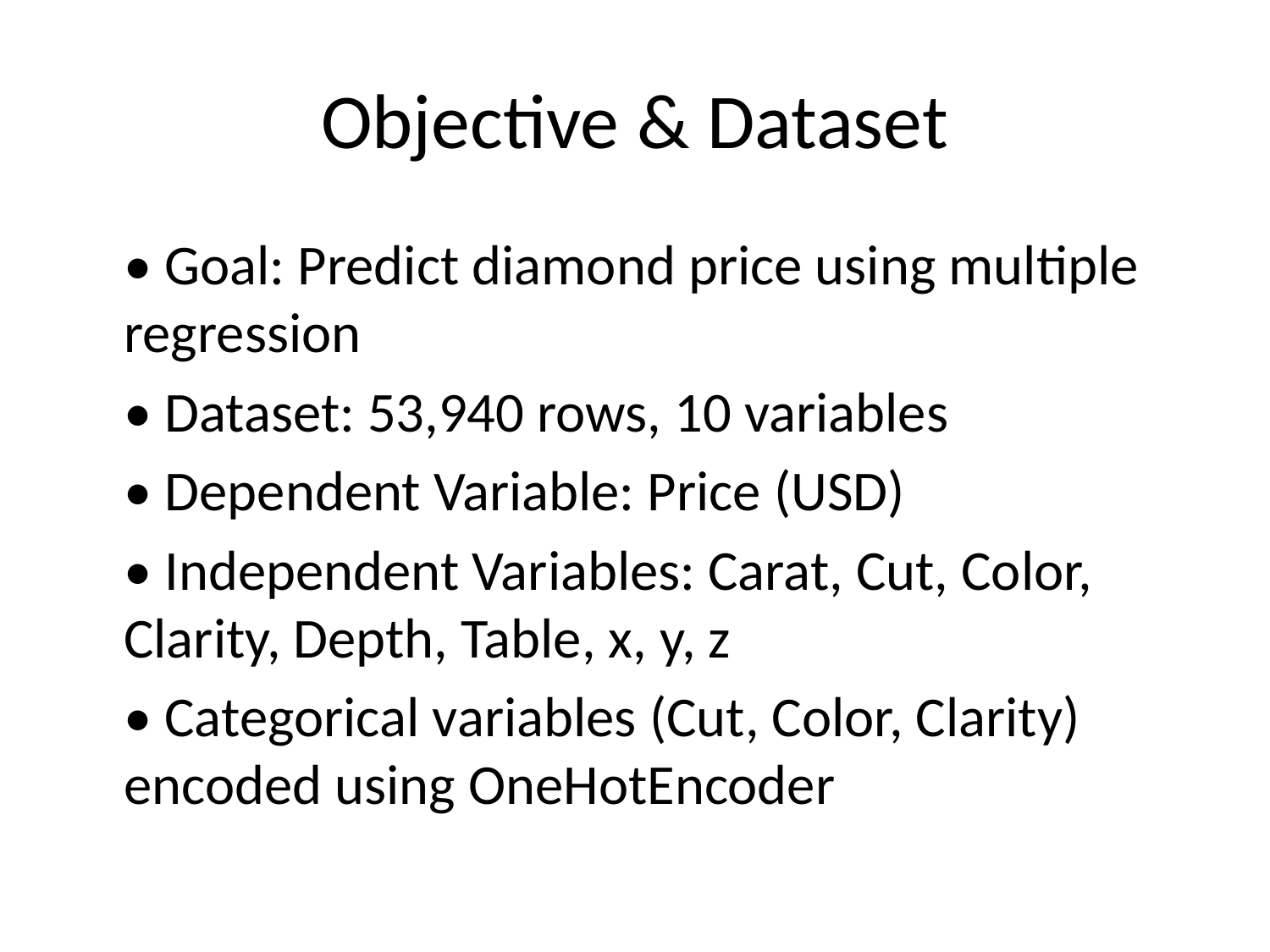

# Objective & Dataset
• Goal: Predict diamond price using multiple regression
• Dataset: 53,940 rows, 10 variables
• Dependent Variable: Price (USD)
• Independent Variables: Carat, Cut, Color, Clarity, Depth, Table, x, y, z
• Categorical variables (Cut, Color, Clarity) encoded using OneHotEncoder